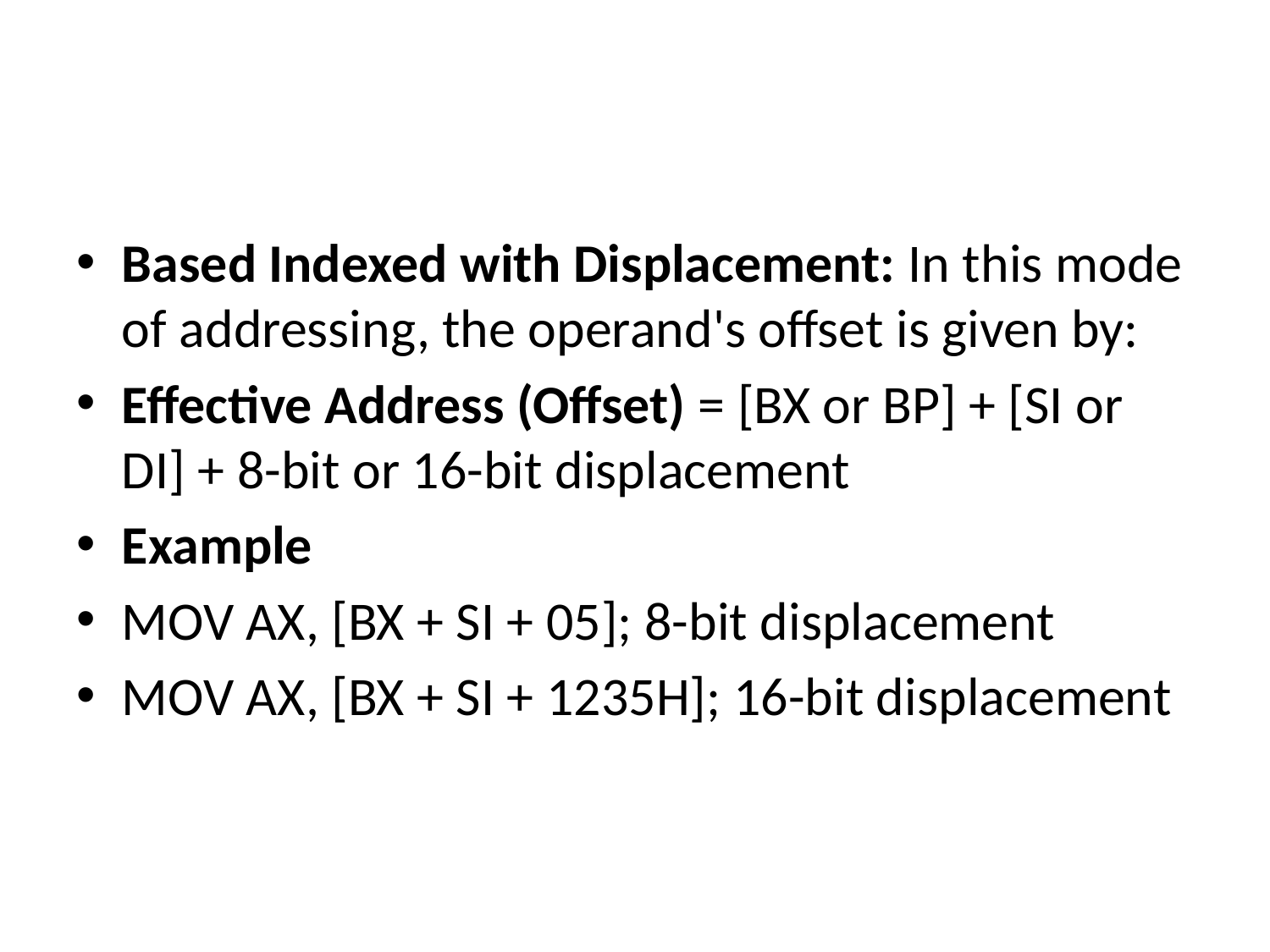

#
Based Indexed with Displacement: In this mode of addressing, the operand's offset is given by:
Effective Address (Offset) = [BX or BP] + [SI or DI] + 8-bit or 16-bit displacement
Example
MOV AX, [BX + SI + 05]; 8-bit displacement
MOV AX, [BX + SI + 1235H]; 16-bit displacement